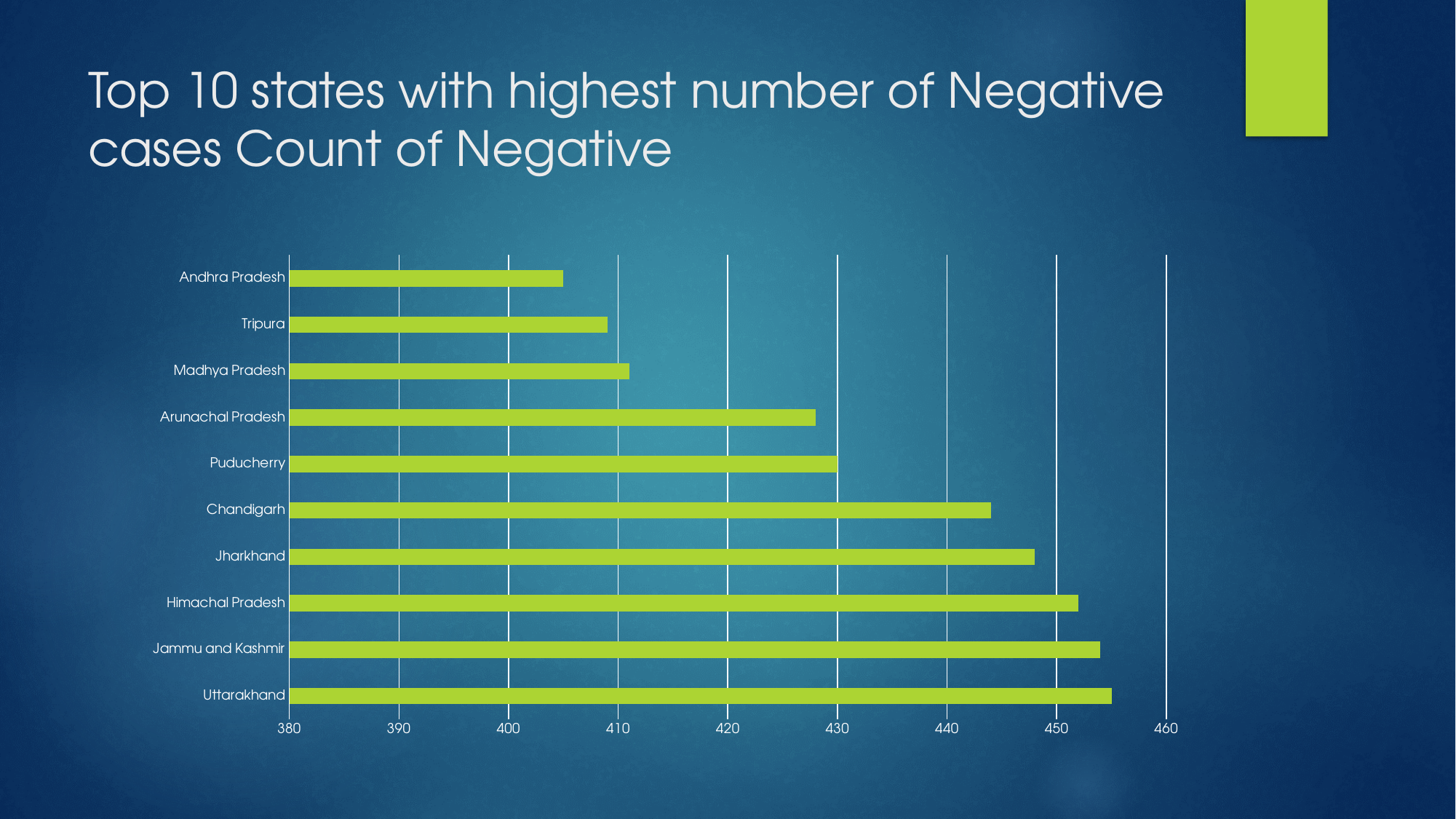

# Top 10 states with highest number of Negative cases Count of Negative

### Chart

| Category | Top 10 states with highest number of Negative cases |
|---|---|
| Uttarakhand | 455.0 |
| Jammu and Kashmir | 454.0 |
| Himachal Pradesh | 452.0 |
| Jharkhand | 448.0 |
| Chandigarh | 444.0 |
| Puducherry | 430.0 |
| Arunachal Pradesh | 428.0 |
| Madhya Pradesh | 411.0 |
| Tripura | 409.0 |
| Andhra Pradesh | 405.0 |